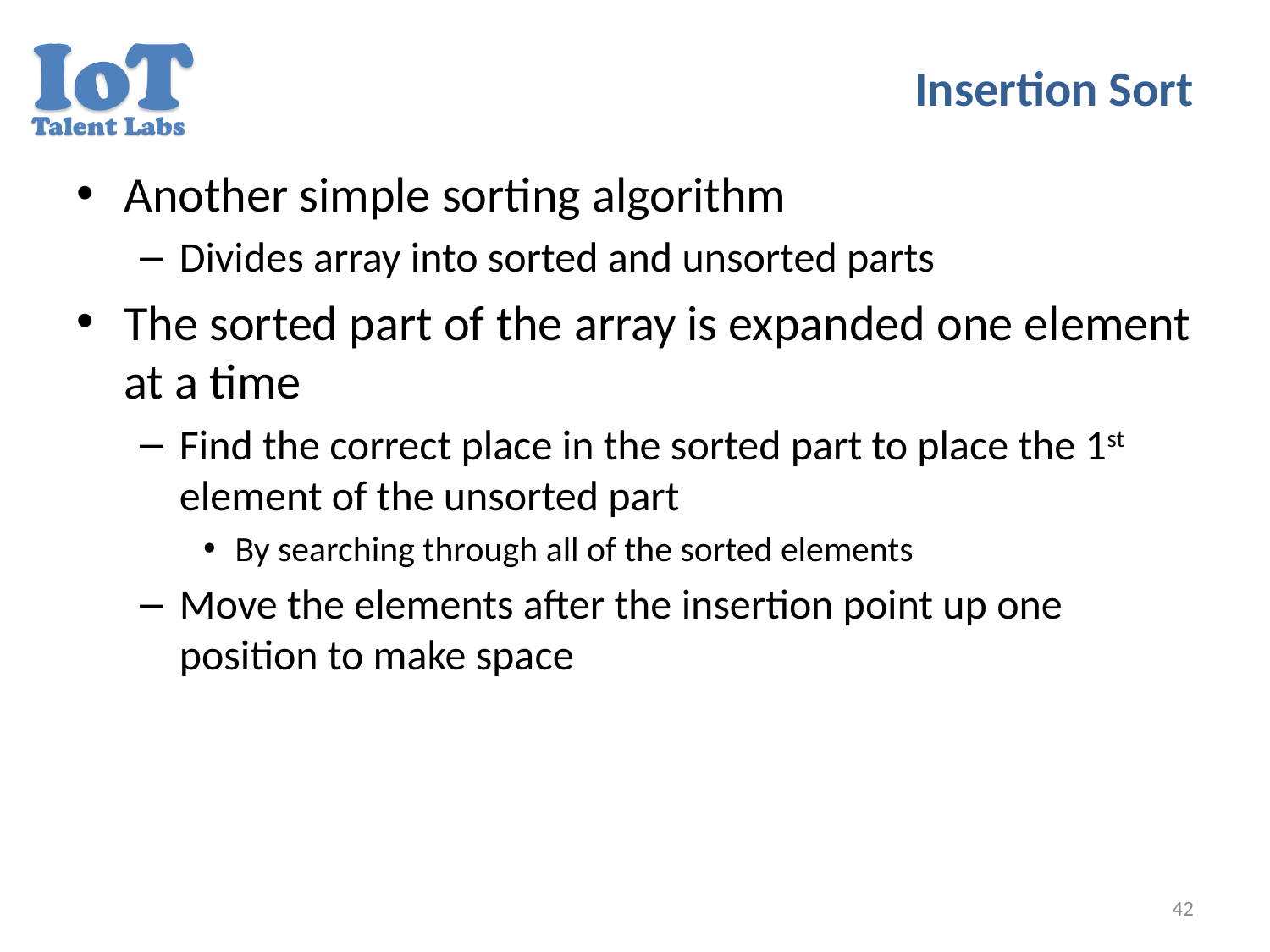

# Insertion Sort
Another simple sorting algorithm
Divides array into sorted and unsorted parts
The sorted part of the array is expanded one element at a time
Find the correct place in the sorted part to place the 1st element of the unsorted part
By searching through all of the sorted elements
Move the elements after the insertion point up one position to make space

42